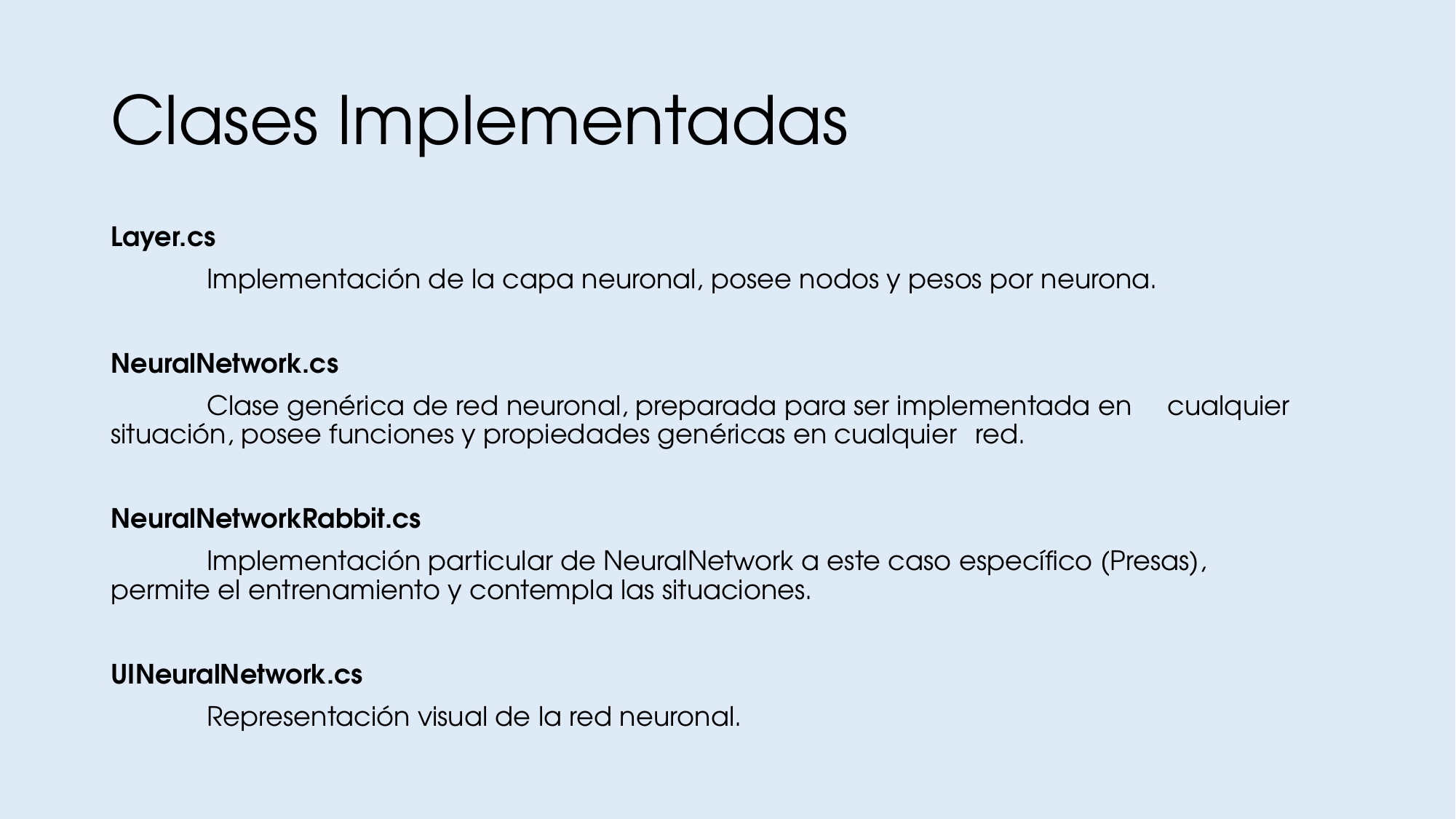

# Clases Implementadas
Layer.cs
	Implementación de la capa neuronal, posee nodos y pesos por neurona.

NeuralNetwork.cs
	Clase genérica de red neuronal, preparada para ser implementada en 	cualquier situación, posee funciones y propiedades genéricas en cualquier 	red.

NeuralNetworkRabbit.cs
	Implementación particular de NeuralNetwork a este caso específico (Presas), 	permite el entrenamiento y contempla las situaciones.

UINeuralNetwork.cs
	Representación visual de la red neuronal.